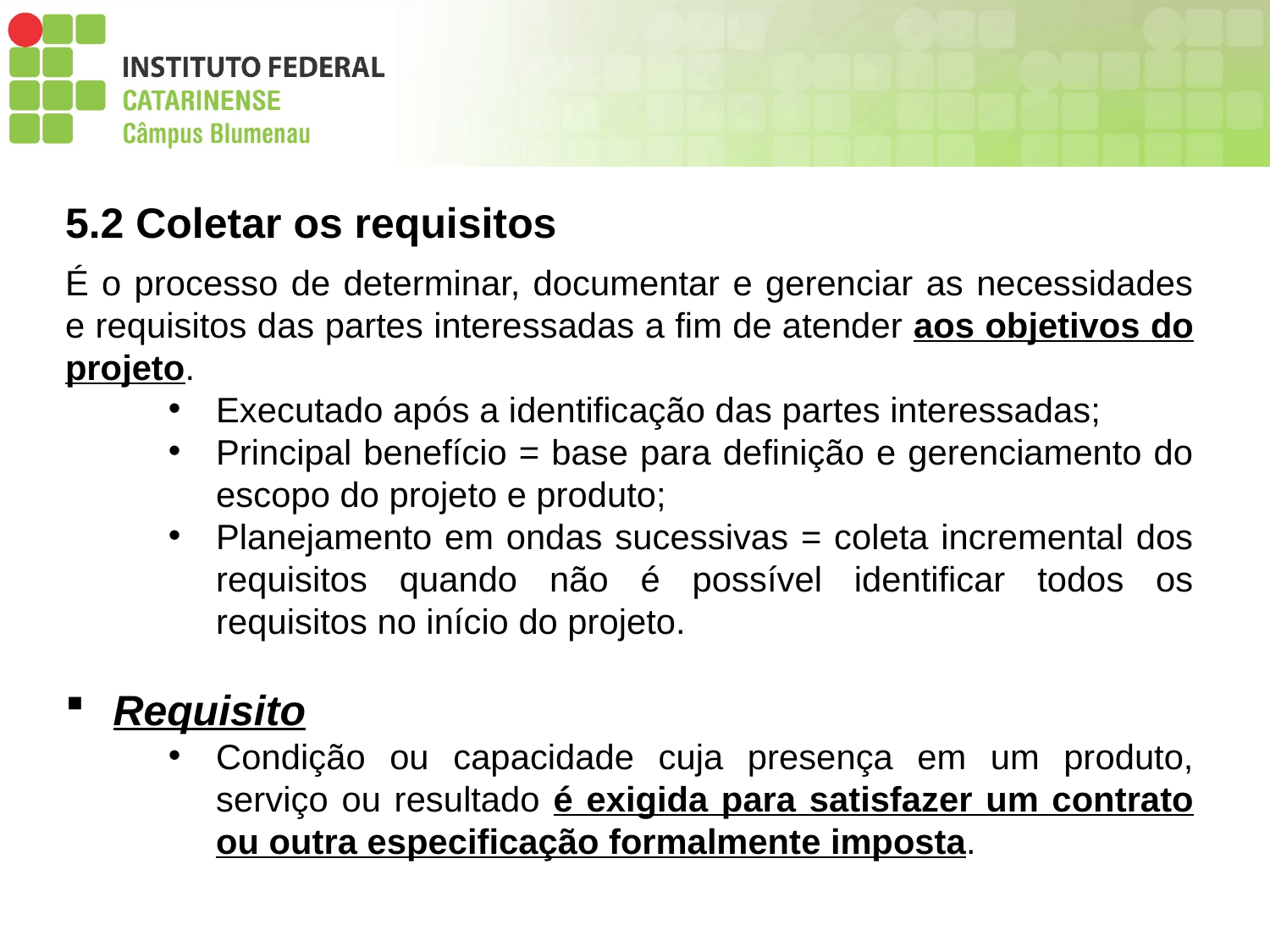

5.2 Coletar os requisitos
É o processo de determinar, documentar e gerenciar as necessidades e requisitos das partes interessadas a fim de atender aos objetivos do projeto.
Executado após a identificação das partes interessadas;
Principal benefício = base para definição e gerenciamento do escopo do projeto e produto;
Planejamento em ondas sucessivas = coleta incremental dos requisitos quando não é possível identificar todos os requisitos no início do projeto.

Requisito
Condição ou capacidade cuja presença em um produto, serviço ou resultado é exigida para satisfazer um contrato ou outra especificação formalmente imposta.